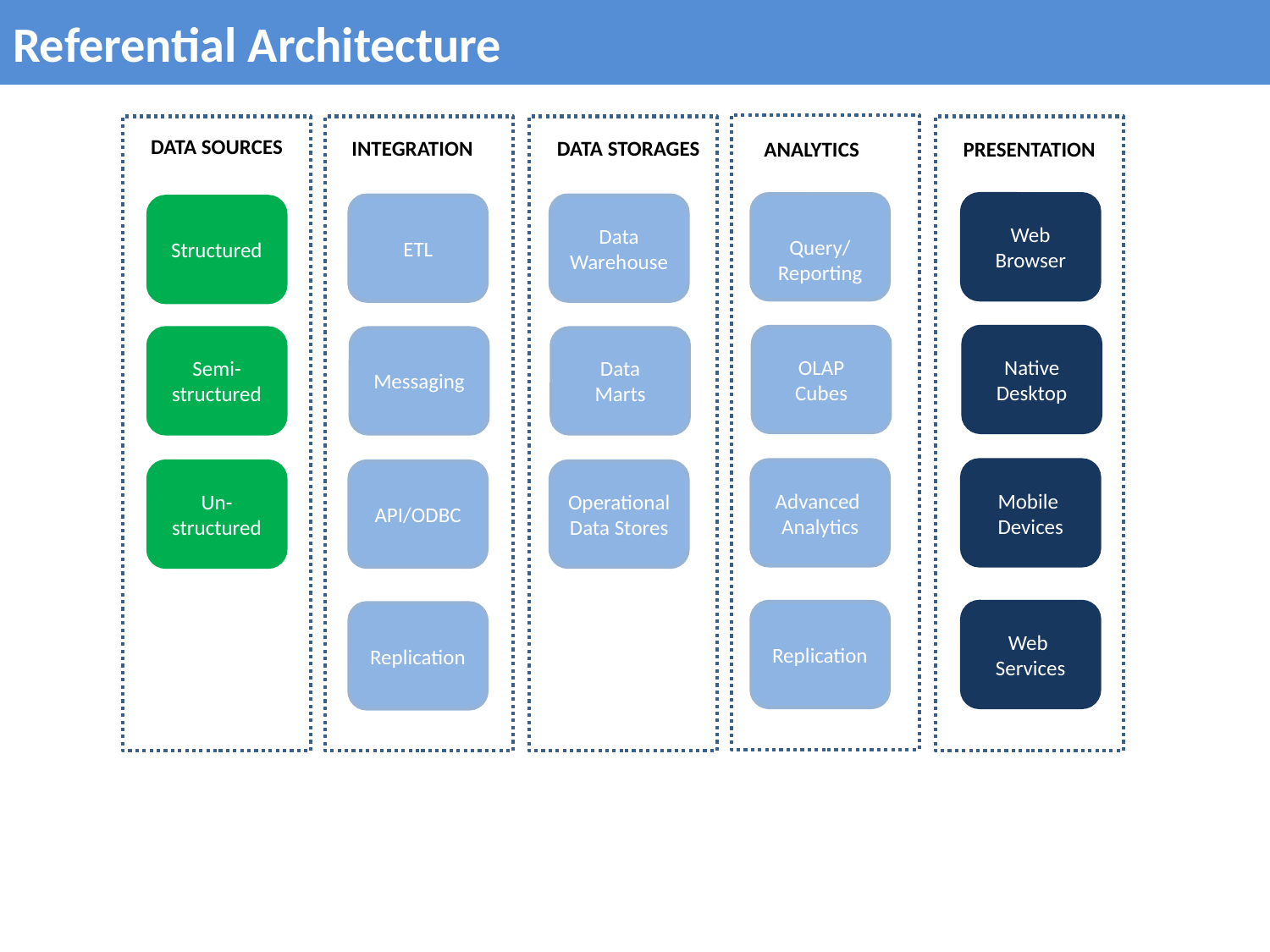

# Referential Architecture

DATA SOURCES
INTEGRATION
DATA STORAGES
ANALYTICS
PRESENTATION
	Query/
Reporting
Web
Browser
ETL
Data
Warehouse
Structured
OLAP
Cubes
Native
Desktop
Semi-
structured
Messaging
Data
Marts
Advanced
Analytics
Mobile
Devices
Un-
structured
API/ODBC
Operational
Data Stores
Replication
Web
Services
Replication